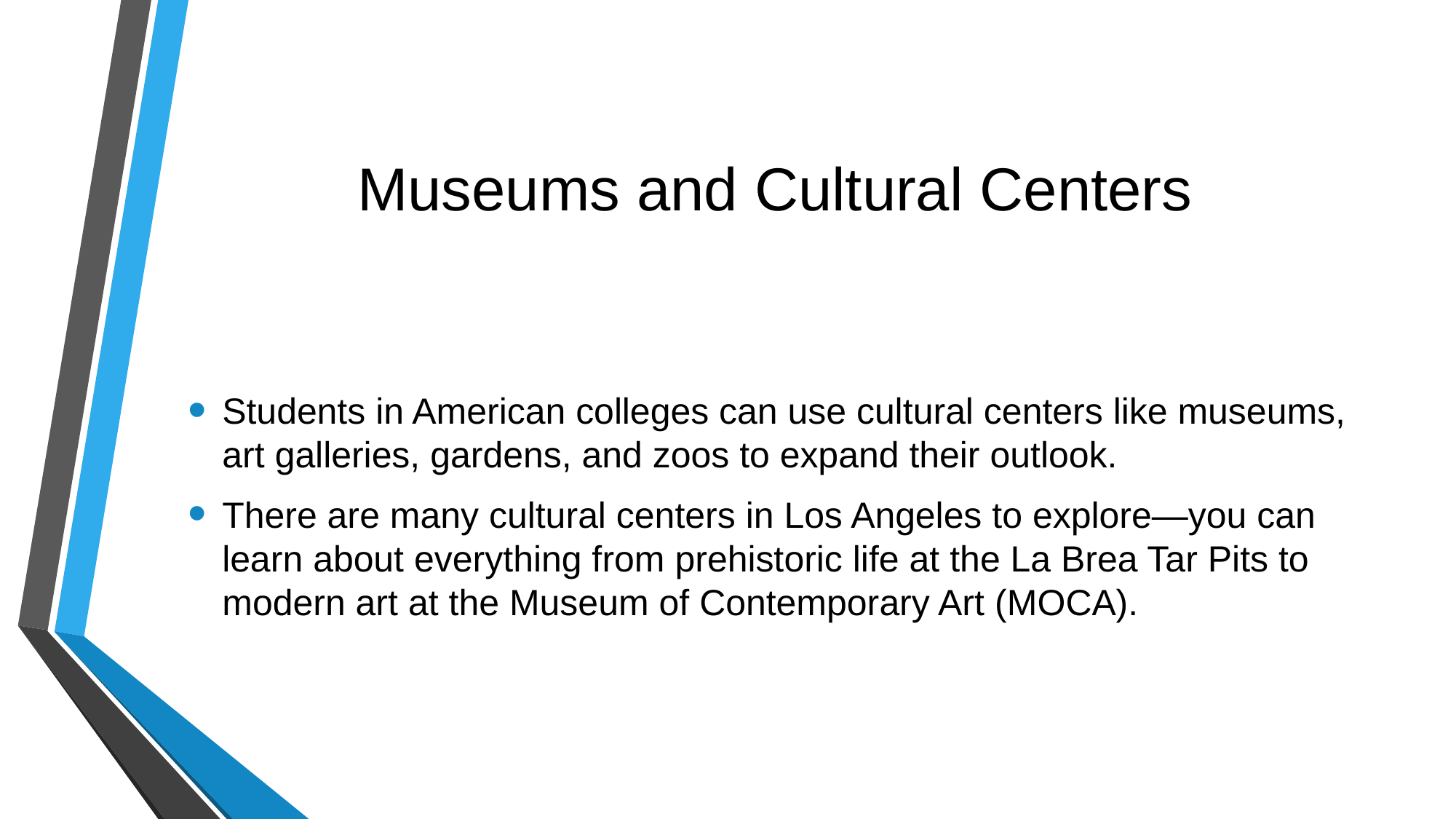

# Museums and Cultural Centers
Students in American colleges can use cultural centers like museums, art galleries, gardens, and zoos to expand their outlook.
There are many cultural centers in Los Angeles to explore—you can learn about everything from prehistoric life at the La Brea Tar Pits to modern art at the Museum of Contemporary Art (MOCA).